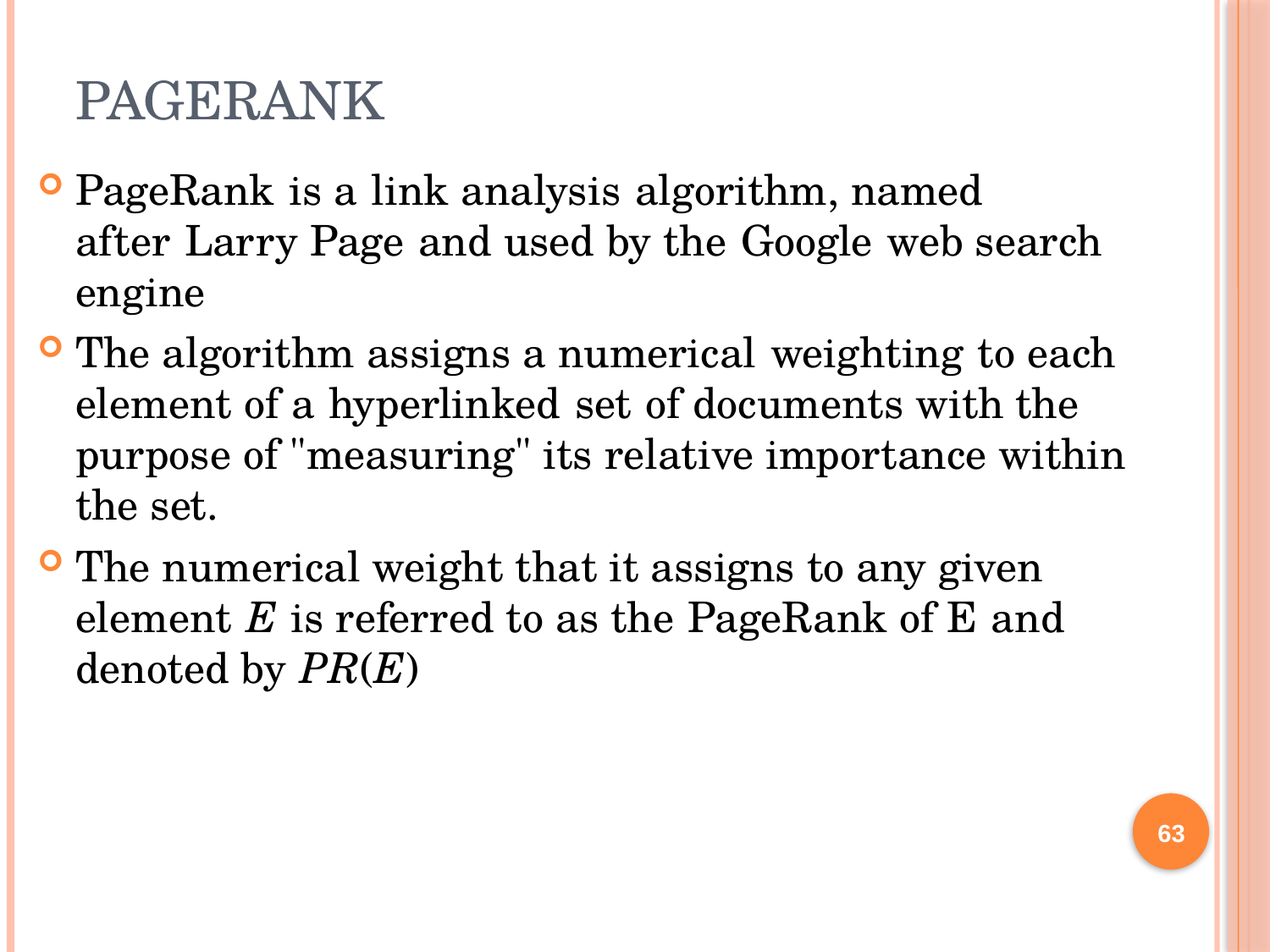

# PageRank
PageRank is a link analysis algorithm, named after Larry Page and used by the Google web search engine
The algorithm assigns a numerical weighting to each element of a hyperlinked set of documents with the purpose of "measuring" its relative importance within the set.
The numerical weight that it assigns to any given element E is referred to as the PageRank of E and denoted by PR(E)
63